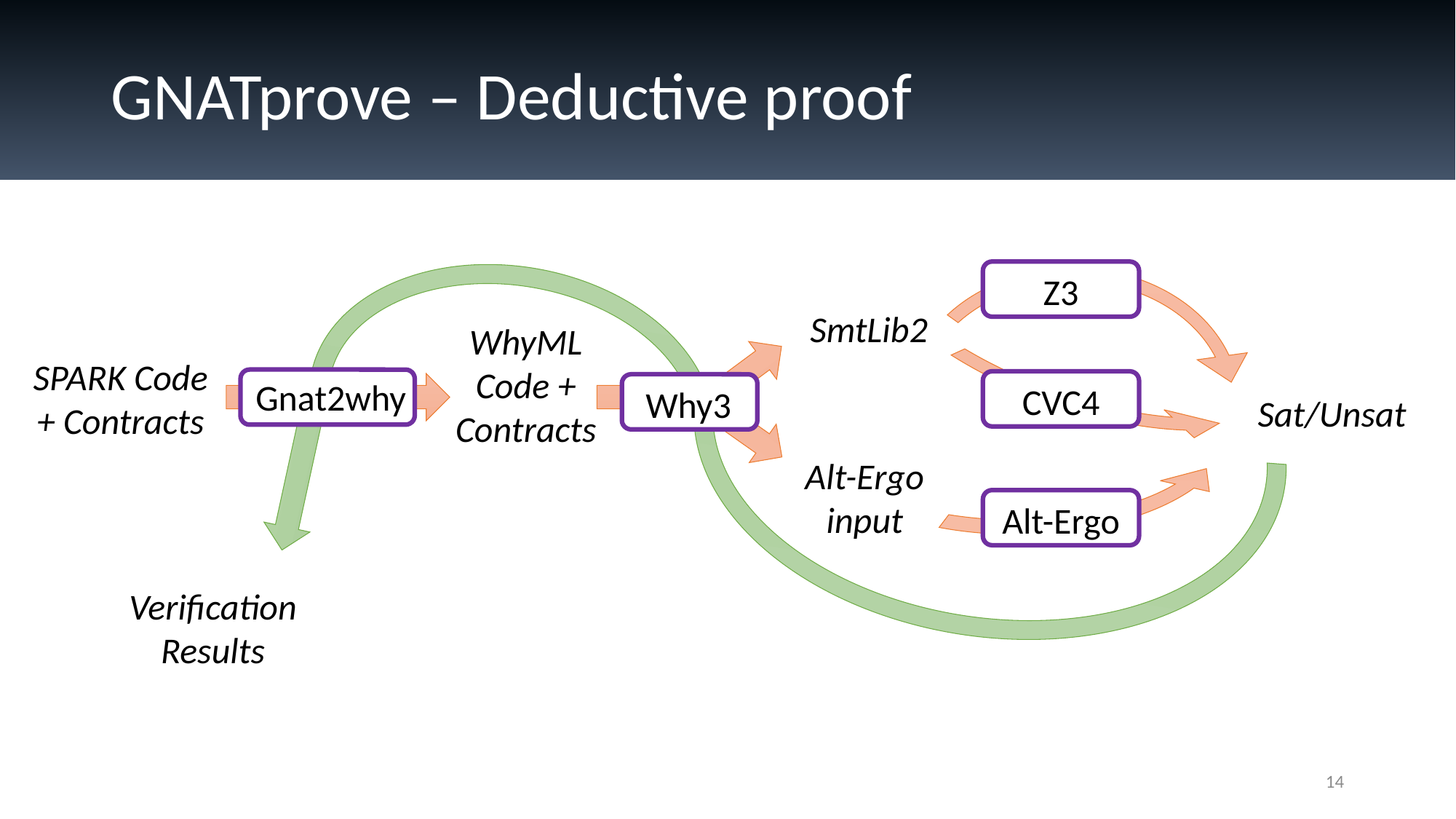

# GNATprove – Deductive proof

Verification
Results

Z3

SmtLib2
WhyML Code + Contracts

SPARK Code + Contracts

Gnat2why

CVC4

Why3
Sat/Unsat

Alt-Ergo input

Alt-Ergo
14